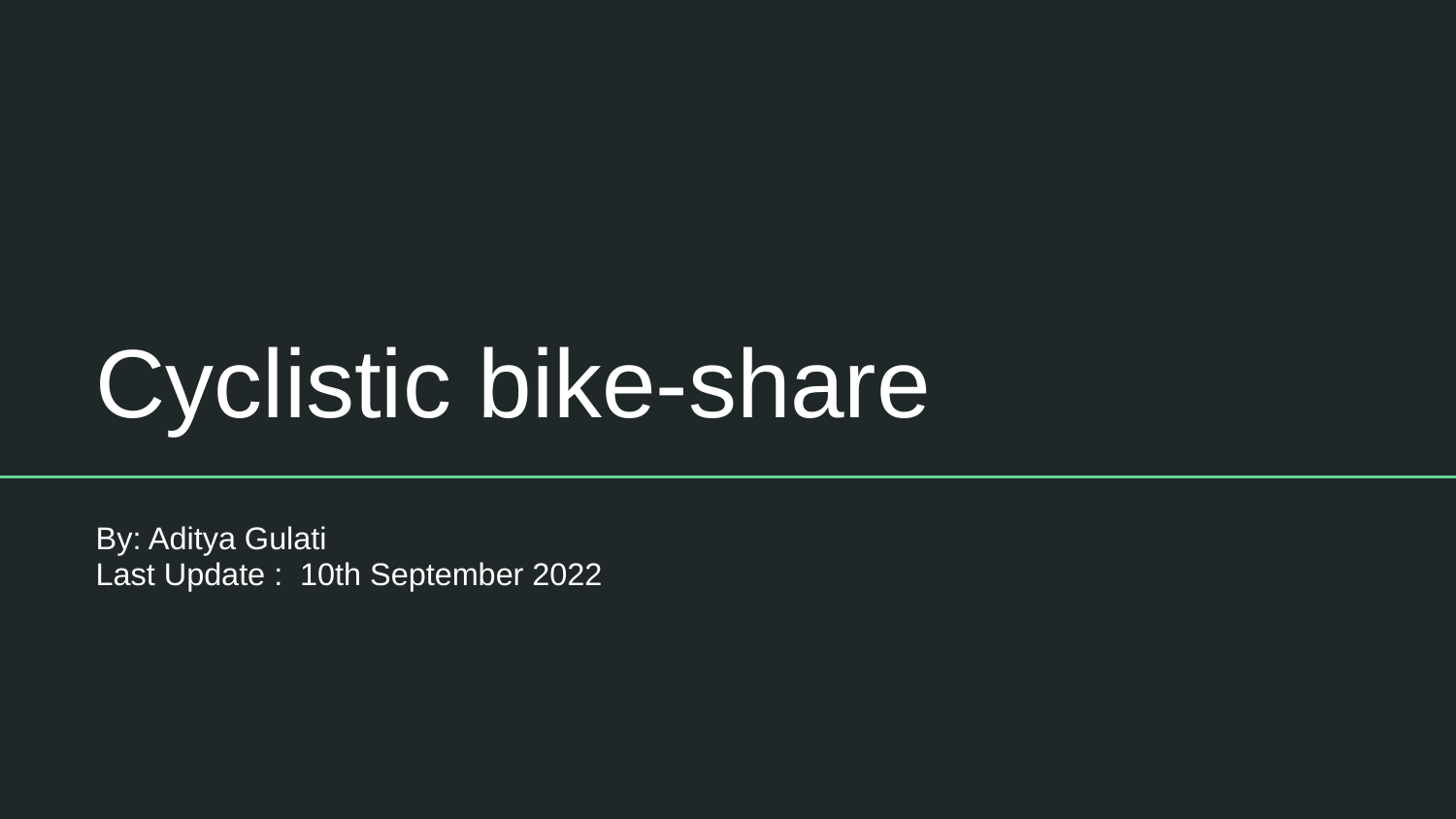

# Cyclistic bike-share
By: Aditya Gulati
Last Update :  10th September 2022